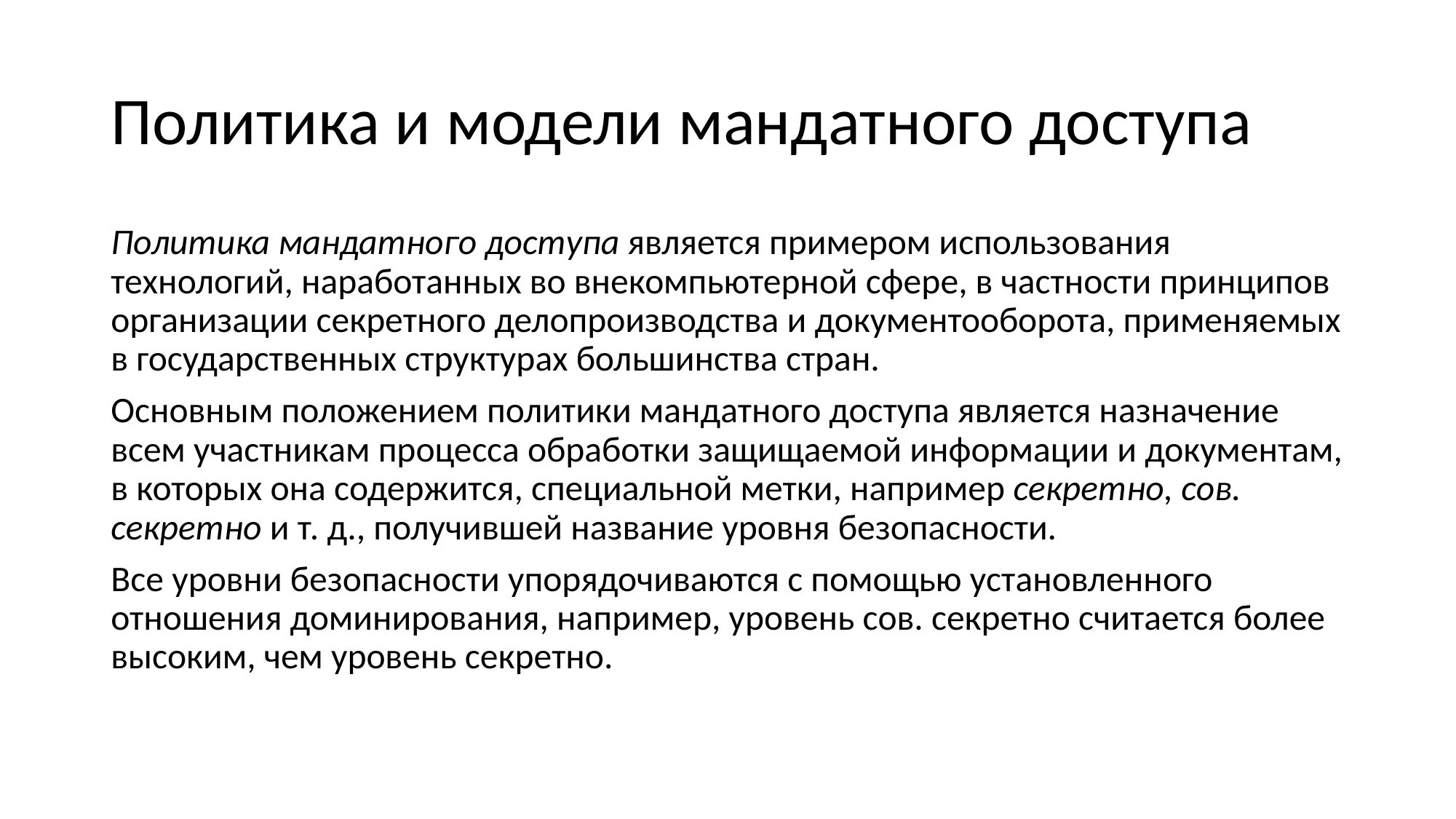

# Политика и модели мандатного доступа
Политика мандатного доступа является примером использования технологий, наработанных во внекомпьютерной сфере, в частности принципов организации секретного делопроизводства и документооборота, применяемых в государственных структурах большинства стран.
Основным положением политики мандатного доступа является назначение всем участникам процесса обработки защищаемой информации и документам, в которых она содержится, специальной метки, например секретно, сов. секретно и т. д., получившей название уровня безопасности.
Все уровни безопасности упорядочиваются с помощью установленного отношения доминирования, например, уровень сов. секретно считается более высоким, чем уровень секретно.